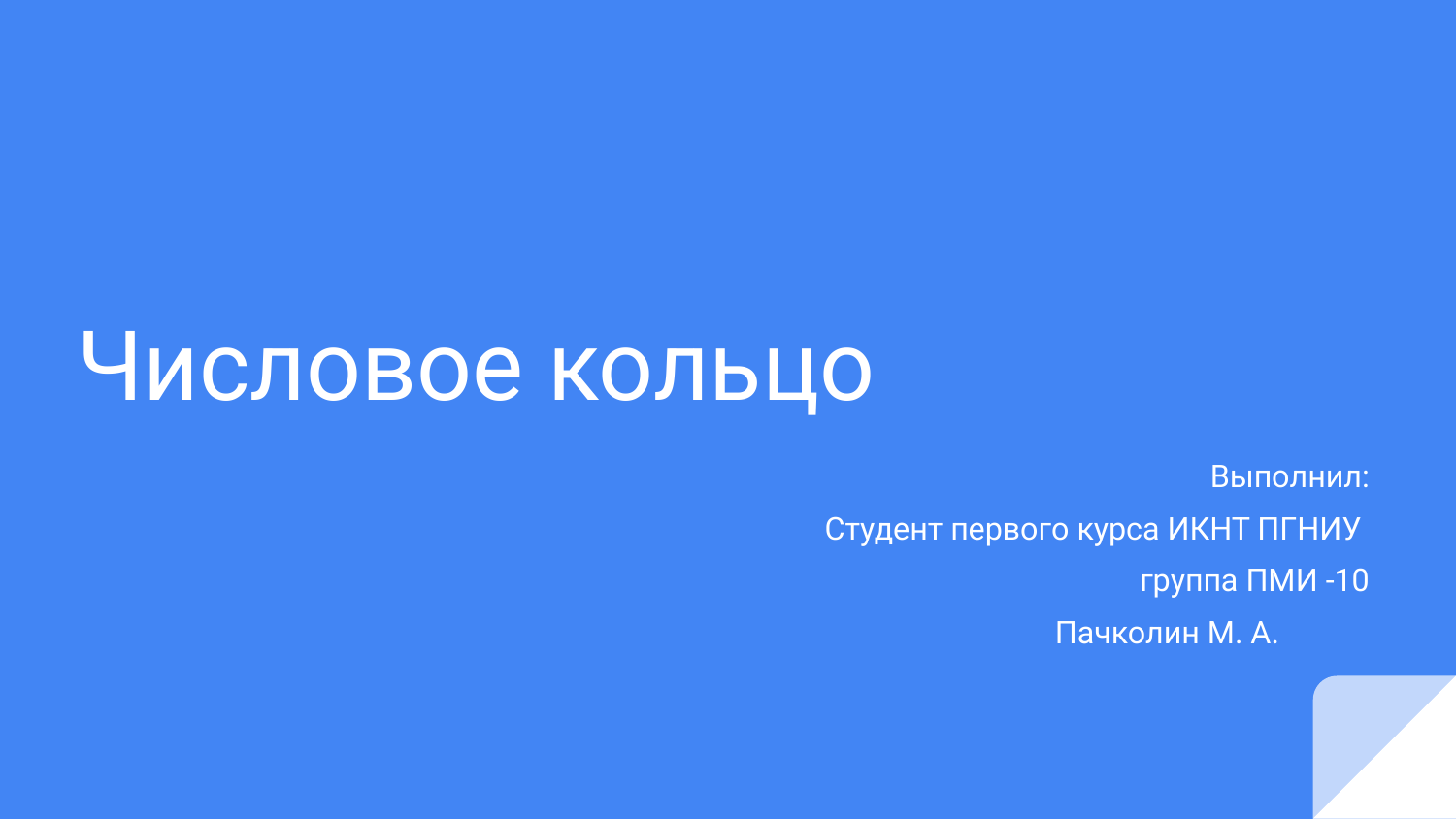

# Числовое кольцо
Выполнил:
Студент первого курса ИКНТ ПГНИУ
группа ПМИ -10
               Пачколин М. А.